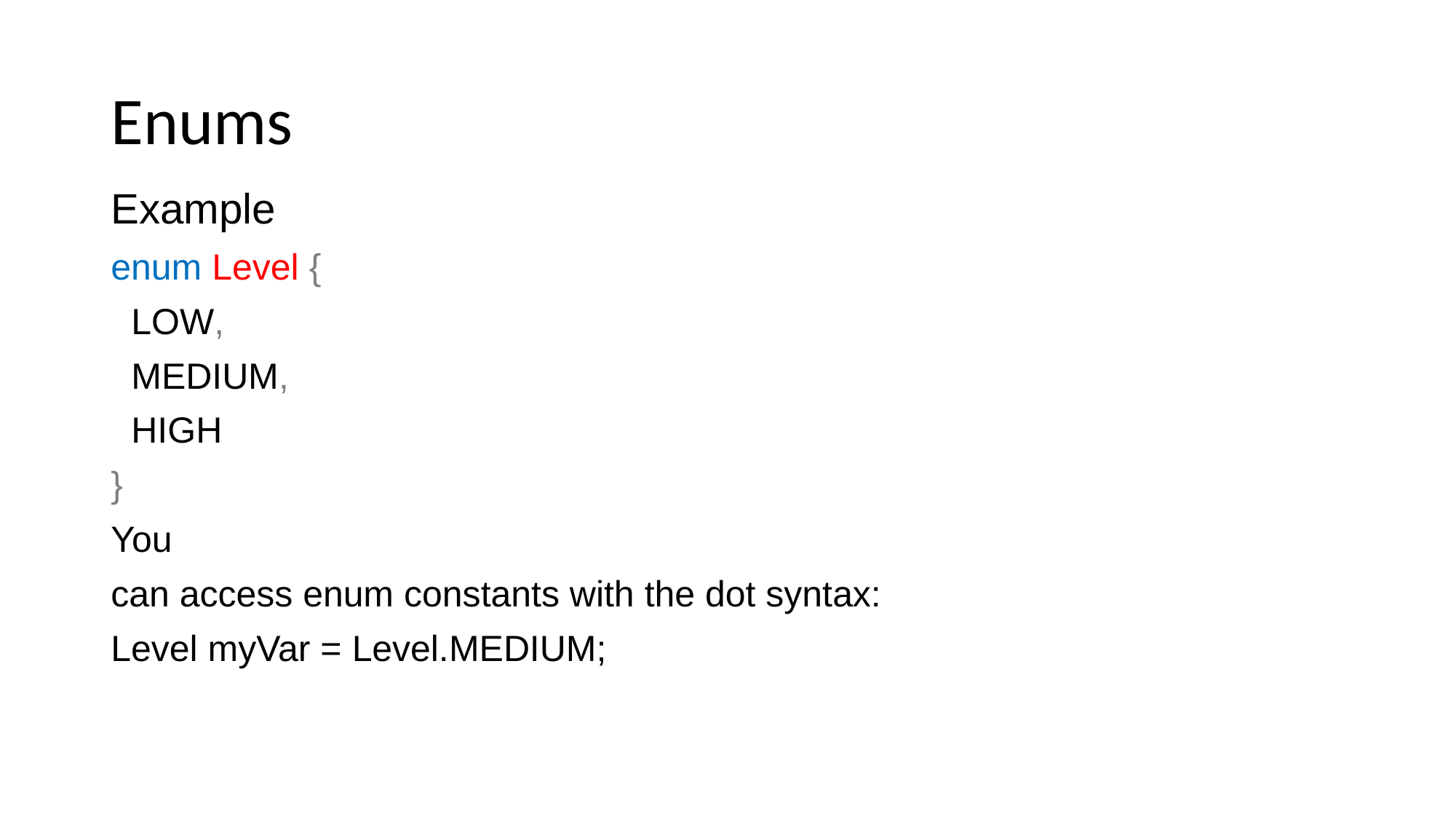

# Enums
Example
enum Level {
  LOW,
  MEDIUM,
  HIGH
}
You
can access enum constants with the dot syntax:
Level myVar = Level.MEDIUM;